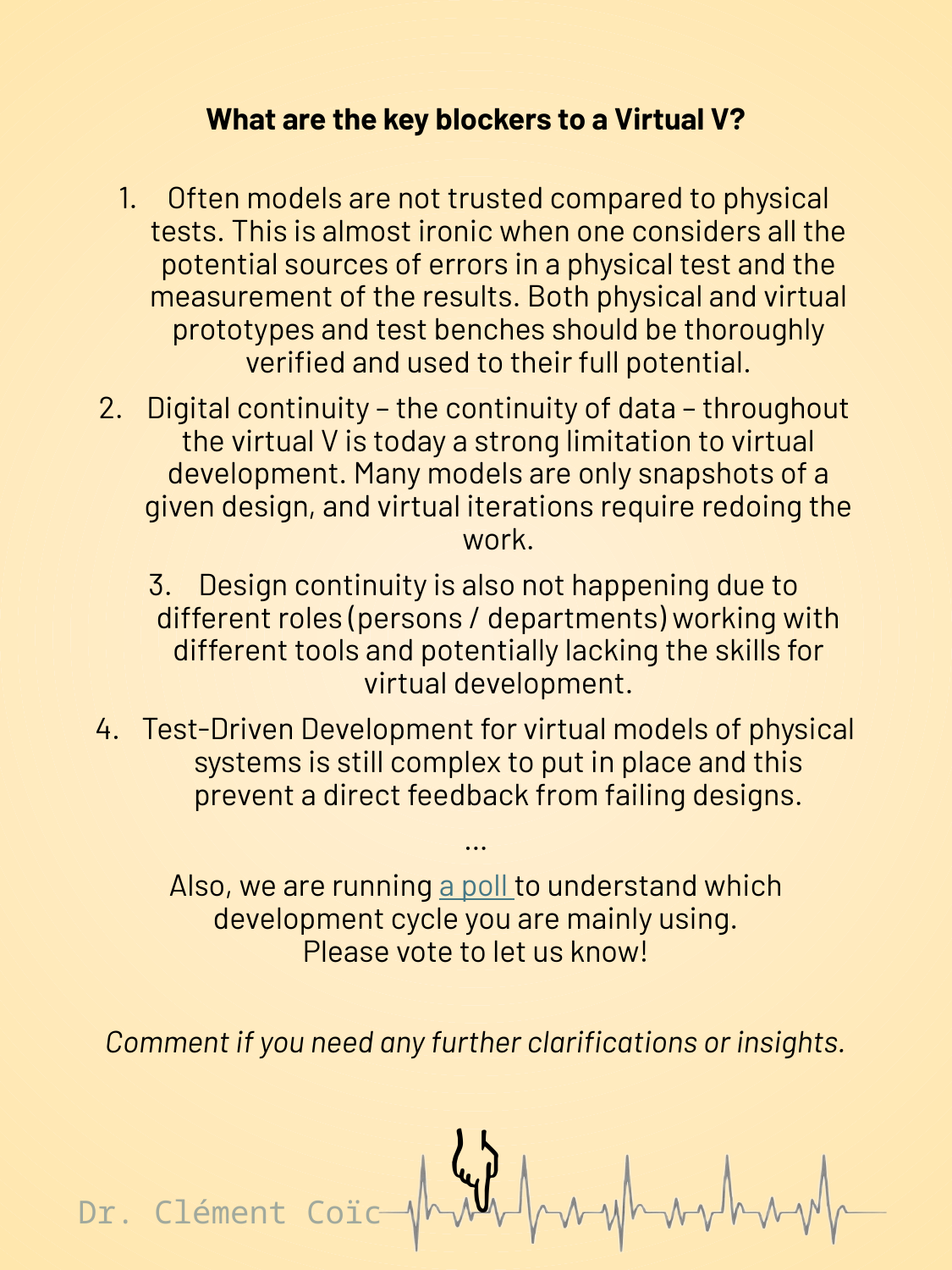

What are the key blockers to a Virtual V?

Often models are not trusted compared to physical tests. This is almost ironic when one considers all the potential sources of errors in a physical test and the measurement of the results. Both physical and virtual prototypes and test benches should be thoroughly verified and used to their full potential.
Digital continuity – the continuity of data – throughout the virtual V is today a strong limitation to virtual development. Many models are only snapshots of a given design, and virtual iterations require redoing the work.
Design continuity is also not happening due to different roles (persons / departments) working with different tools and potentially lacking the skills for virtual development.
Test-Driven Development for virtual models of physical systems is still complex to put in place and this prevent a direct feedback from failing designs.
…
Also, we are running a poll to understand which development cycle you are mainly using.
Please vote to let us know!

Comment if you need any further clarifications or insights.

👇